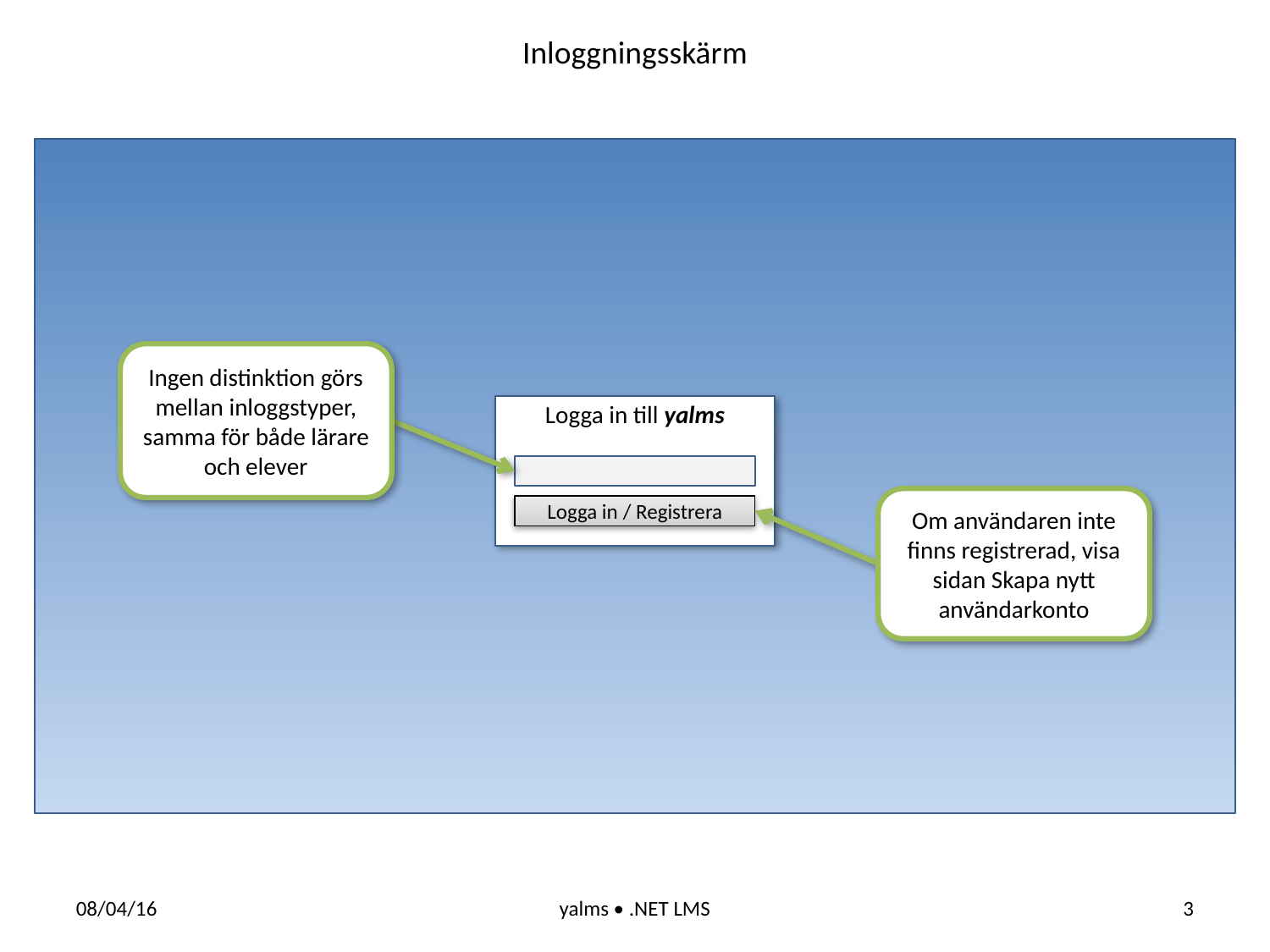

Inloggningsskärm

Ingen distinktion görs mellan inloggstyper, samma för både lärare och elever
Logga in till yalms

Om användaren inte finns registrerad, visa sidan Skapa nytt användarkonto
Logga in / Registrera

08/04/16
yalms • .NET LMS
3